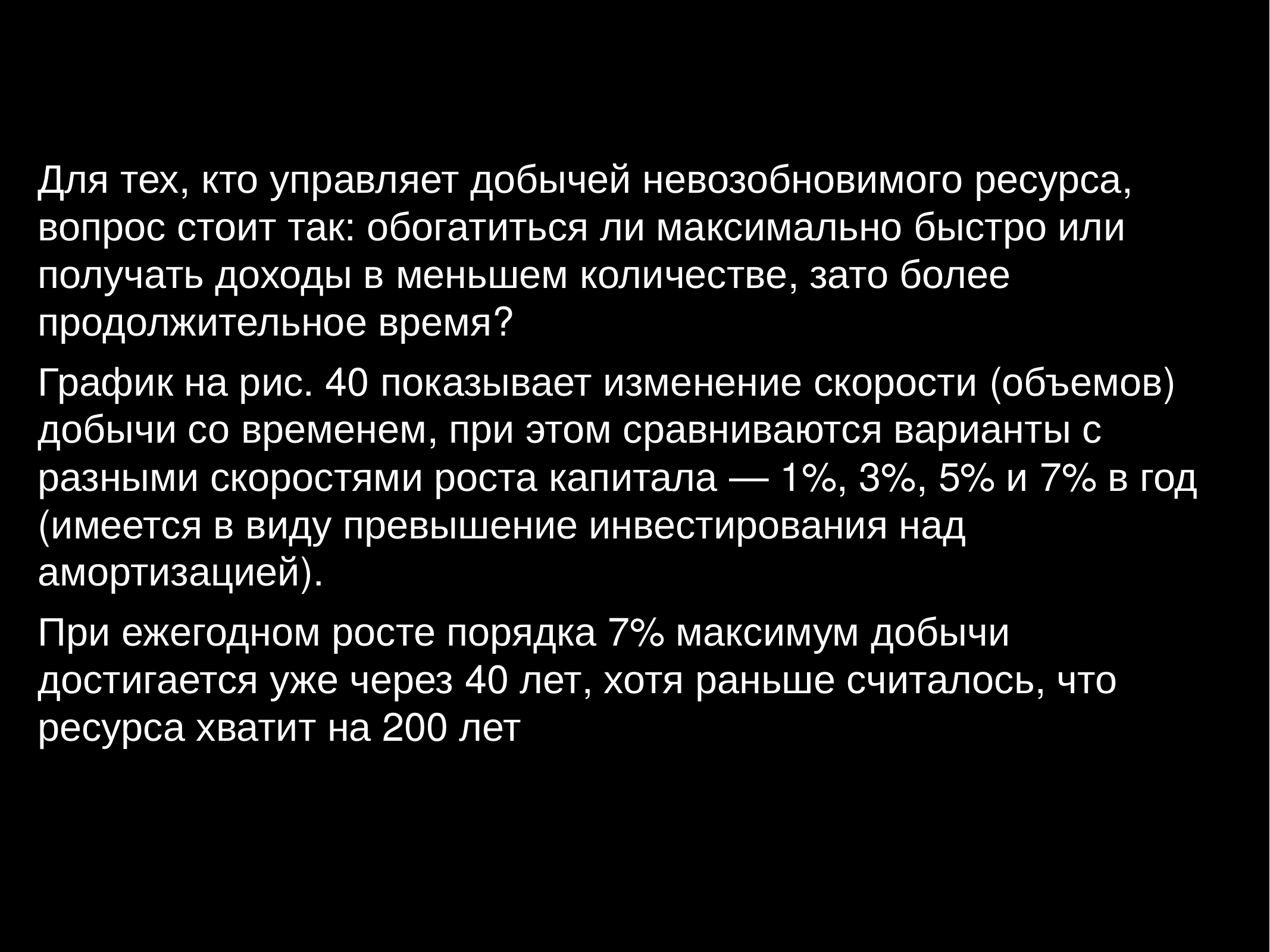

48
Для тех, кто управляет добычей невозобновимого ресурса, вопрос стоит так: обогатиться ли максимально быстро или получать доходы в меньшем количестве, зато более продолжительное время?
График на рис. 40 показывает изменение скорости (объемов) добычи со временем, при этом сравниваются варианты с разными скоростями роста капитала — 1%, 3%, 5% и 7% в год (имеется в виду превышение инвестирования над амортизацией).
При ежегодном росте порядка 7% максимум добычи достигается уже через 40 лет, хотя раньше считалось, что ресурса хватит на 200 лет